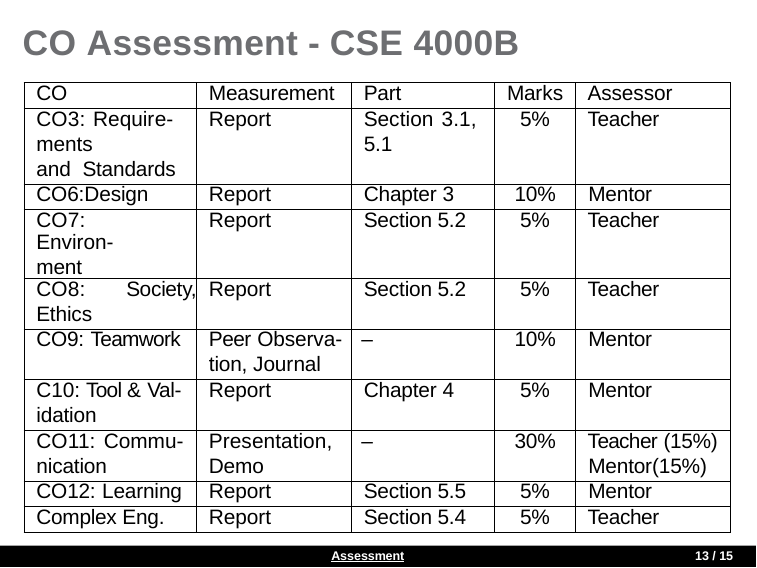

CO Assessment - CSE 4000B
| CO | Measurement | Part | Marks | Assessor |
| --- | --- | --- | --- | --- |
| CO3: Require- ments and Standards | Report | Section 3.1, 5.1 | 5% | Teacher |
| CO6:Design | Report | Chapter 3 | 10% | Mentor |
| CO7: Environ- ment | Report | Section 5.2 | 5% | Teacher |
| CO8: Society, Ethics | Report | Section 5.2 | 5% | Teacher |
| CO9: Teamwork | Peer Observa- tion, Journal | – | 10% | Mentor |
| C10: Tool & Val- idation | Report | Chapter 4 | 5% | Mentor |
| CO11: Commu- nication | Presentation, Demo | – | 30% | Teacher (15%) Mentor(15%) |
| CO12: Learning | Report | Section 5.5 | 5% | Mentor |
| Complex Eng. | Report | Section 5.4 | 5% | Teacher |

Assessment
13 / 15